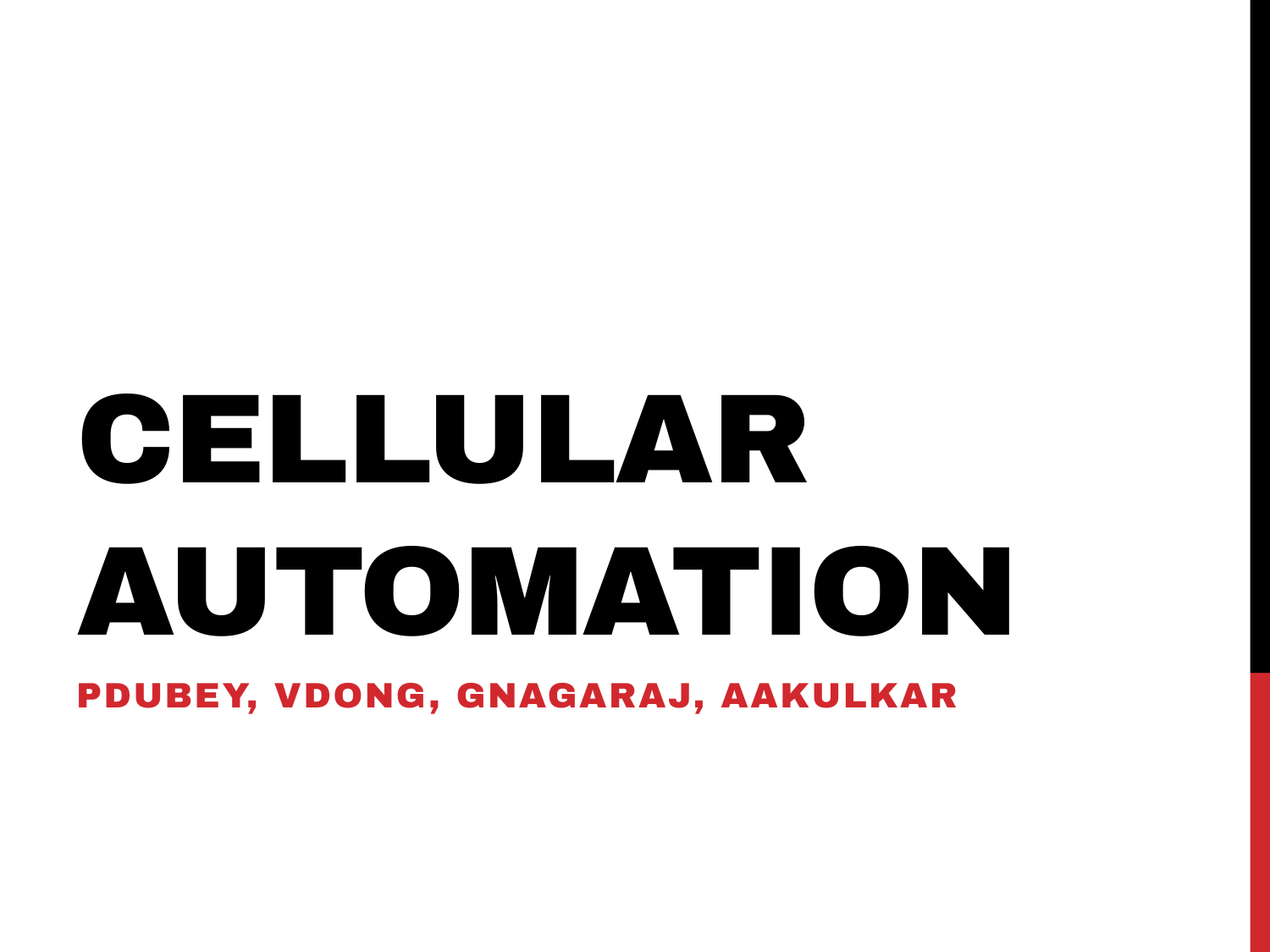

# Cellular Automation
pdubey, vdong, gnagaraj, aakulkar